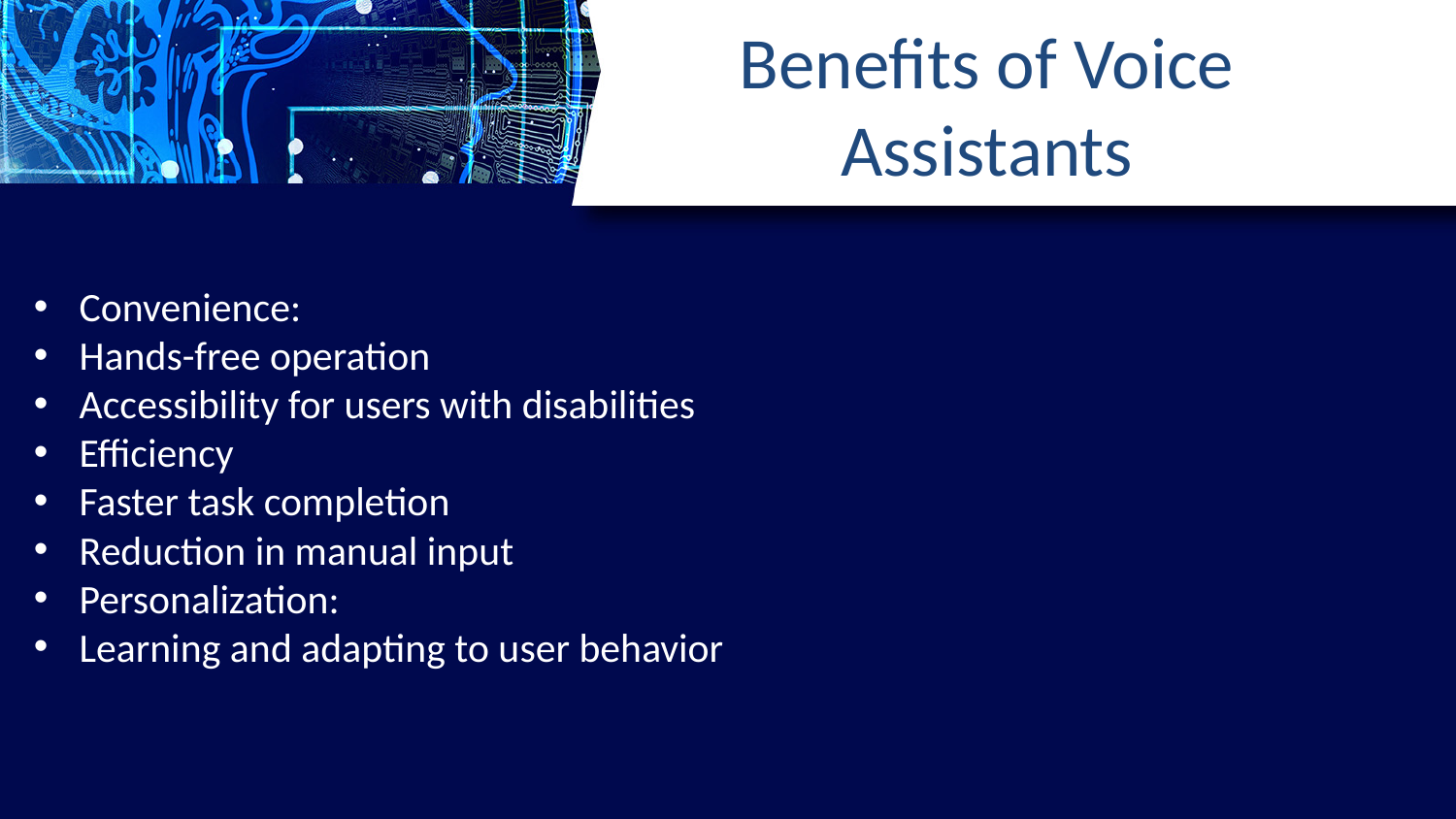

Benefits of Voice Assistants

Convenience:
Hands-free operation
Accessibility for users with disabilities
Efficiency
Faster task completion
Reduction in manual input
Personalization:
Learning and adapting to user behavior